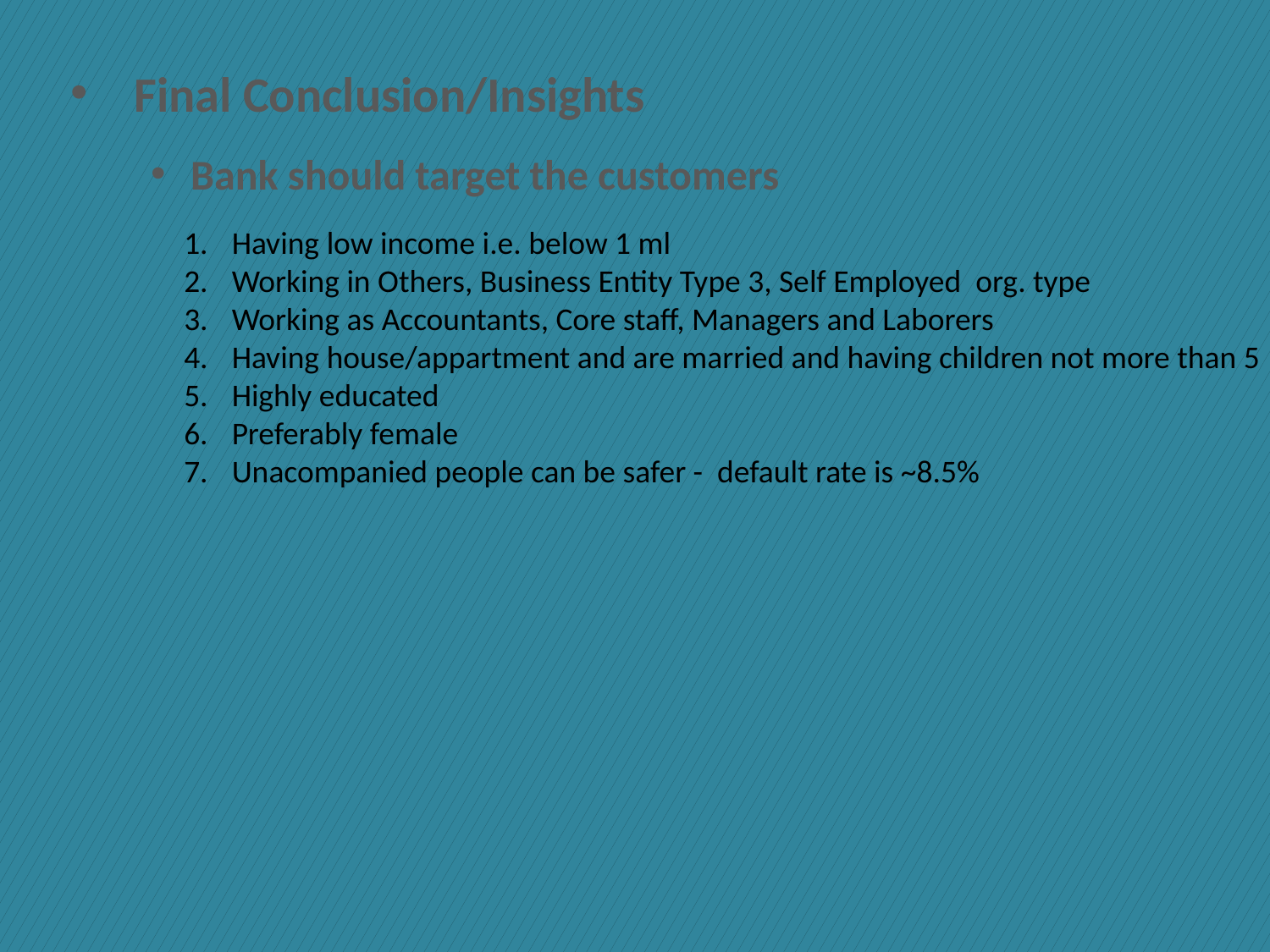

Final Conclusion/Insights

Bank should target the customers
Having low income i.e. below 1 ml
Working in Others, Business Entity Type 3, Self Employed  org. type
Working as Accountants, Core staff, Managers and Laborers
Having house/appartment and are married and having children not more than 5
Highly educated
Preferably female
Unacompanied people can be safer -  default rate is ~8.5%